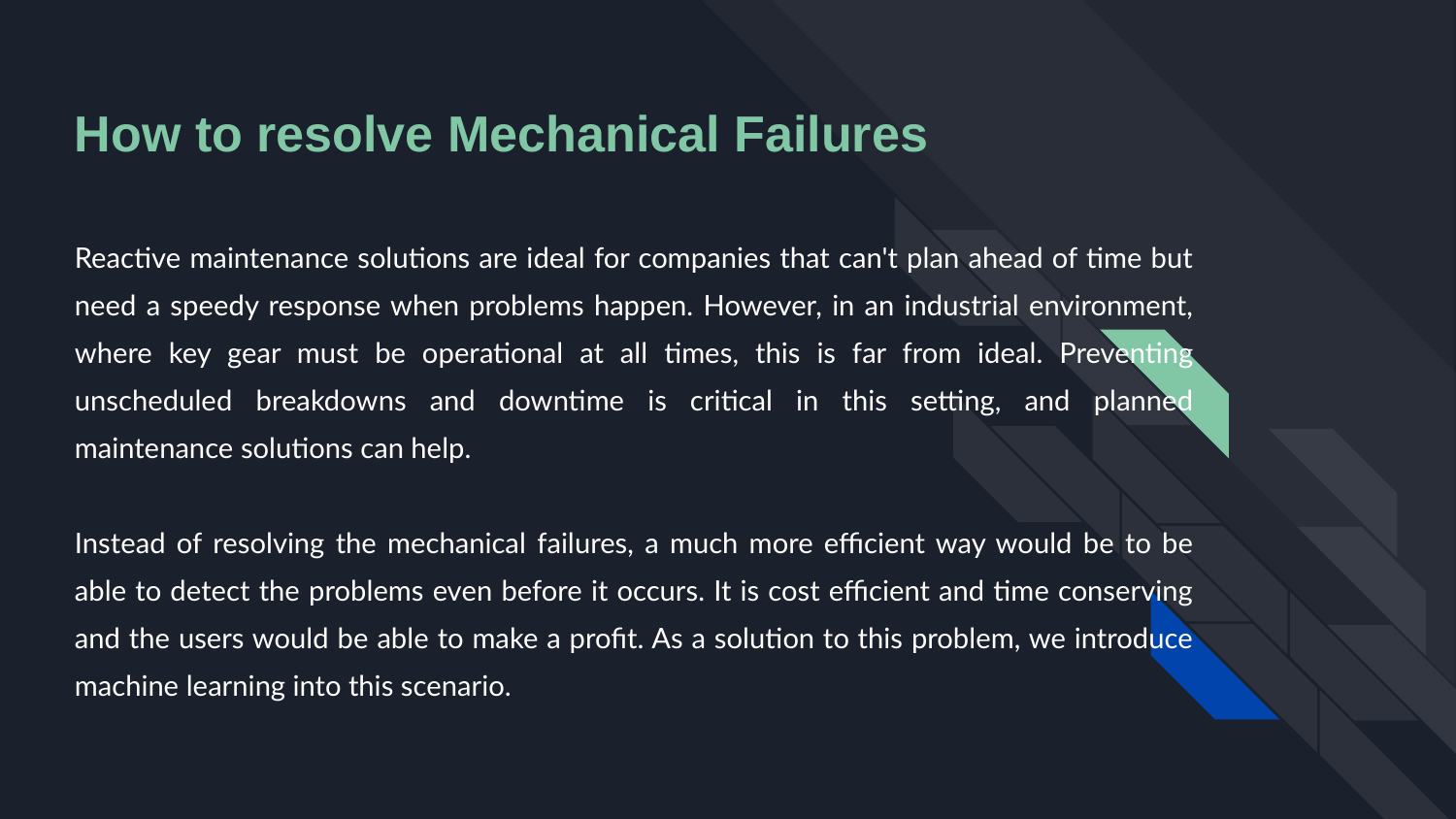

How to resolve Mechanical Failures
Reactive maintenance solutions are ideal for companies that can't plan ahead of time but need a speedy response when problems happen. However, in an industrial environment, where key gear must be operational at all times, this is far from ideal. Preventing unscheduled breakdowns and downtime is critical in this setting, and planned maintenance solutions can help.

Instead of resolving the mechanical failures, a much more efficient way would be to be able to detect the problems even before it occurs. It is cost efficient and time conserving and the users would be able to make a profit. As a solution to this problem, we introduce machine learning into this scenario.